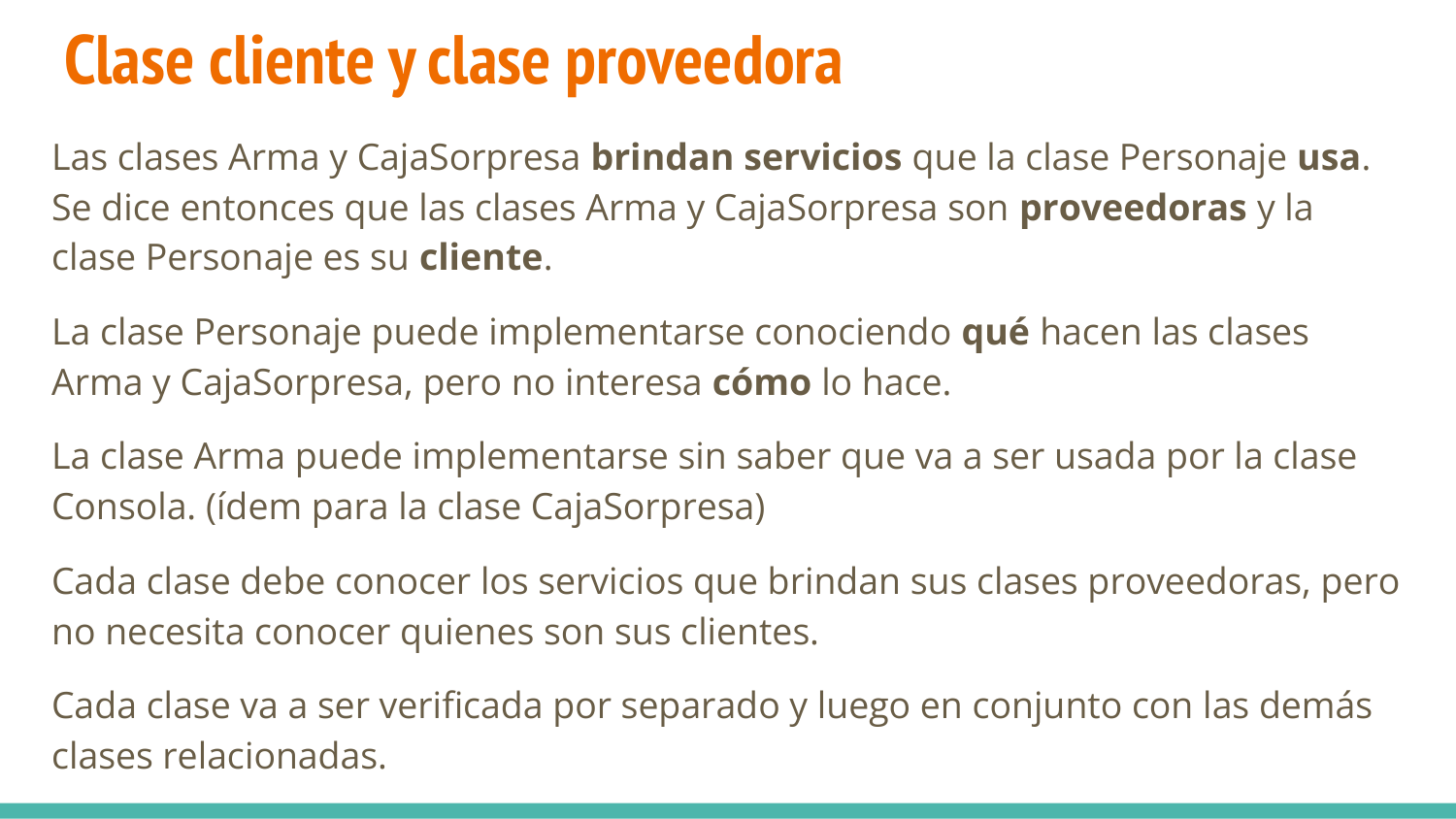

# Clase cliente y clase proveedora
Las clases Arma y CajaSorpresa brindan servicios que la clase Personaje usa. Se dice entonces que las clases Arma y CajaSorpresa son proveedoras y la clase Personaje es su cliente.
La clase Personaje puede implementarse conociendo qué hacen las clases Arma y CajaSorpresa, pero no interesa cómo lo hace.
La clase Arma puede implementarse sin saber que va a ser usada por la clase Consola. (ídem para la clase CajaSorpresa)
Cada clase debe conocer los servicios que brindan sus clases proveedoras, pero no necesita conocer quienes son sus clientes.
Cada clase va a ser verificada por separado y luego en conjunto con las demás clases relacionadas.